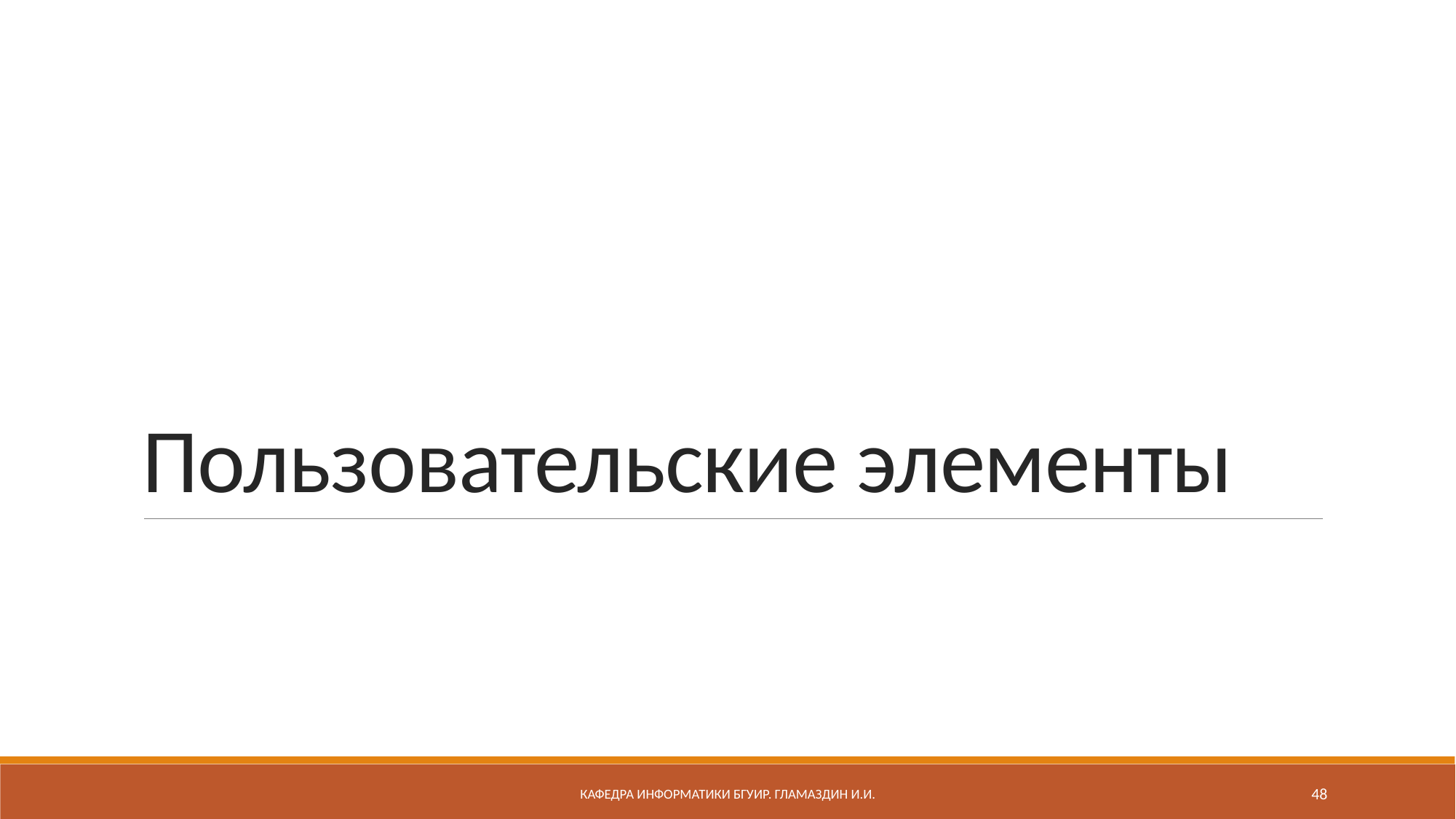

# Пользовательские элементы

Кафедра информатики бгуир. Гламаздин И.и.
48